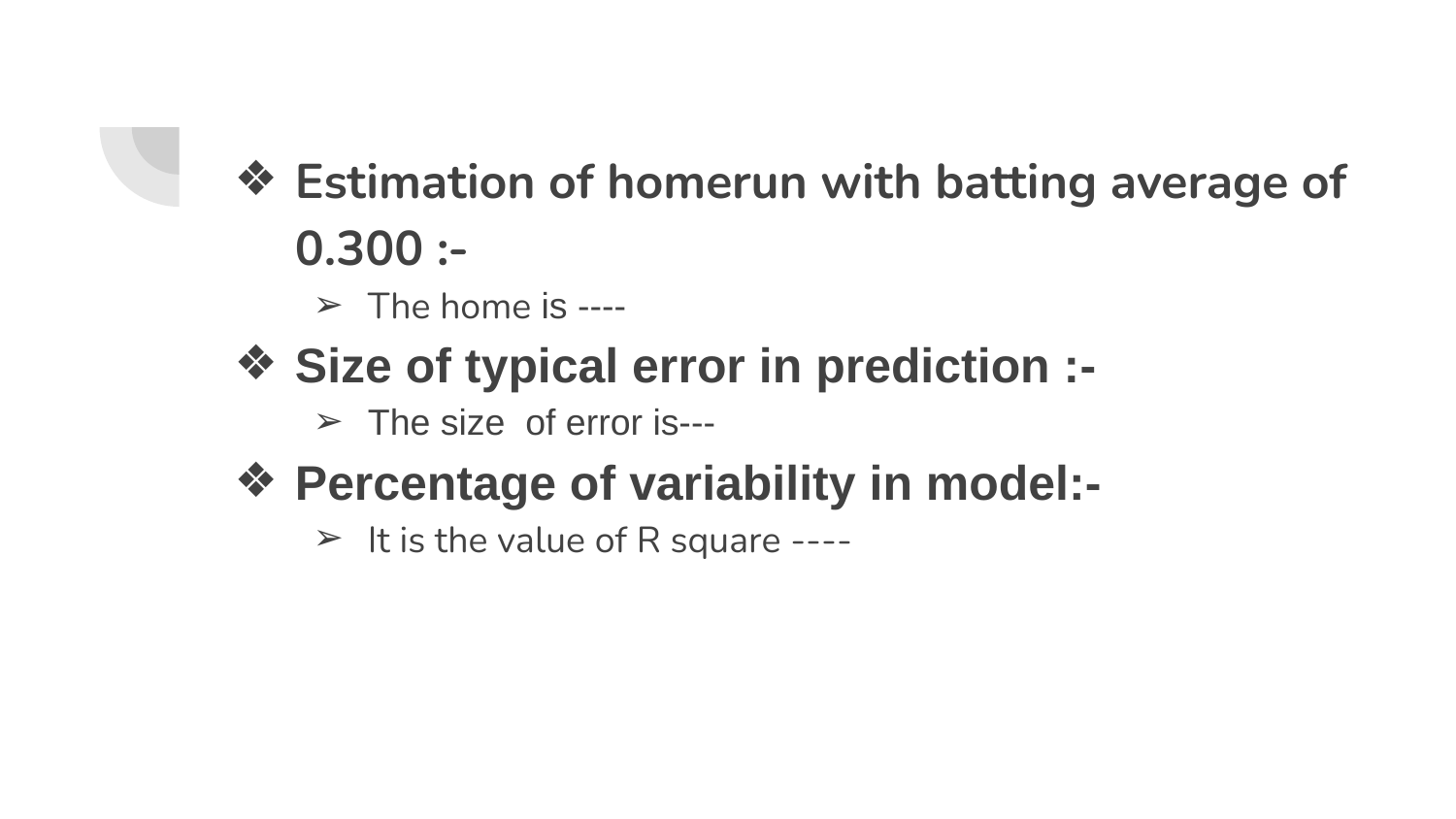

Estimation of homerun with batting average of 0.300 :-
The home is ----
Size of typical error in prediction :-
The size  of error is---
Percentage of variability in model:-
It is the value of R square ----